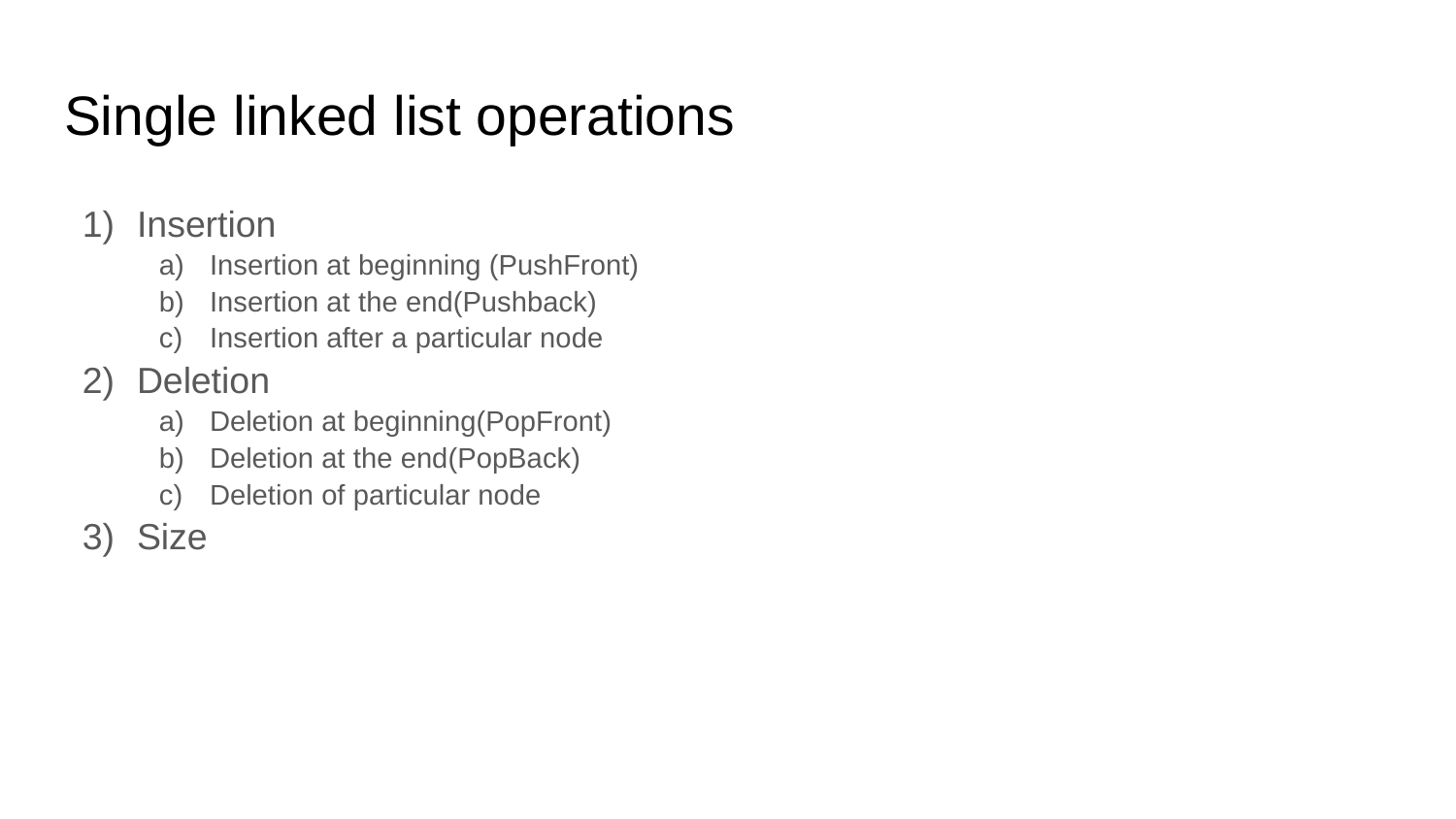

# Single linked list operations
Insertion
Insertion at beginning (PushFront)
Insertion at the end(Pushback)
Insertion after a particular node
Deletion
Deletion at beginning(PopFront)
Deletion at the end(PopBack)
Deletion of particular node
Size